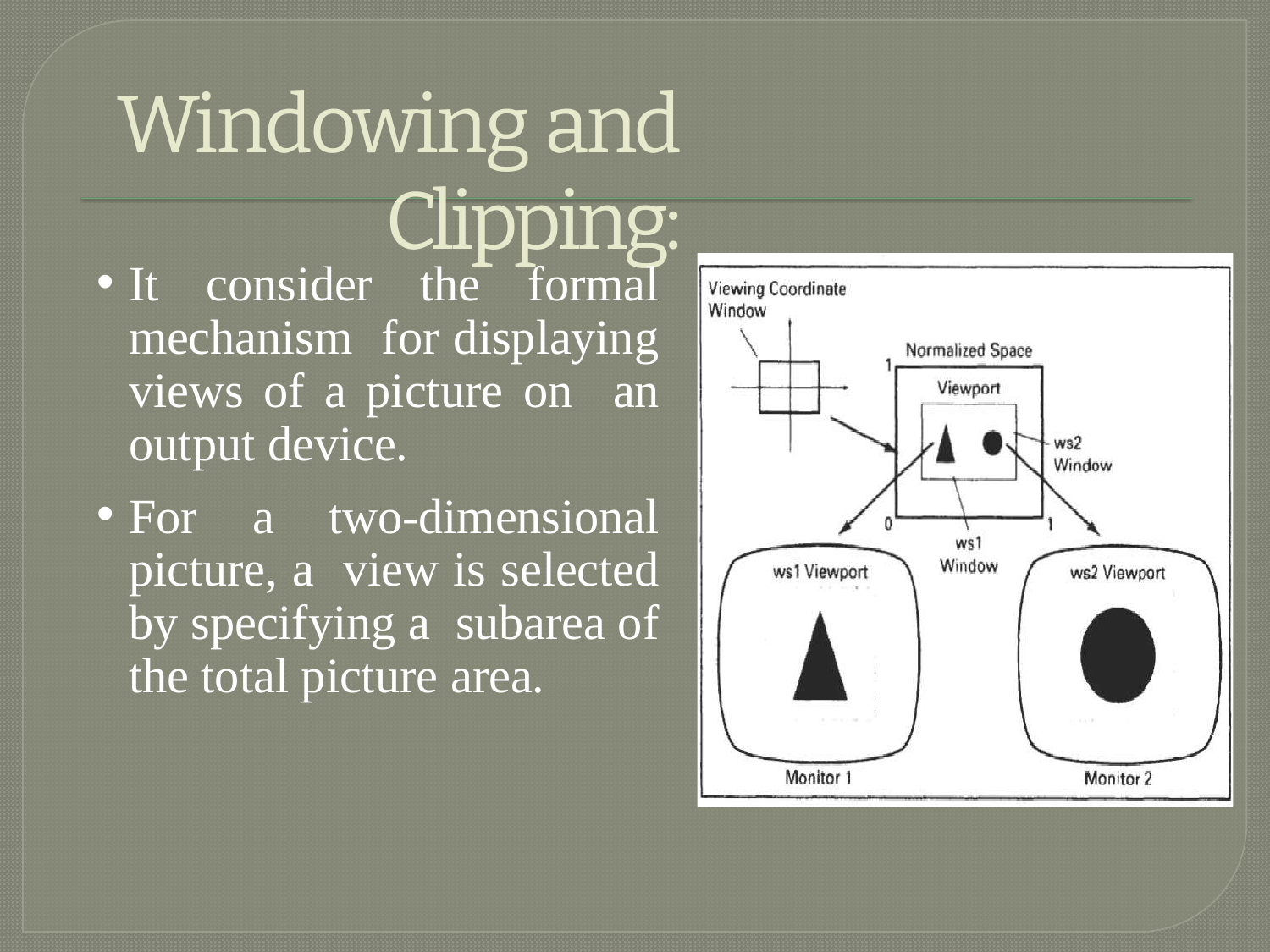

# Windowing and Clipping:
It consider the formal mechanism  for displaying views of a picture on  an output device.
For a two-dimensional picture, a  view is selected by specifying a  subarea of the total picture area.